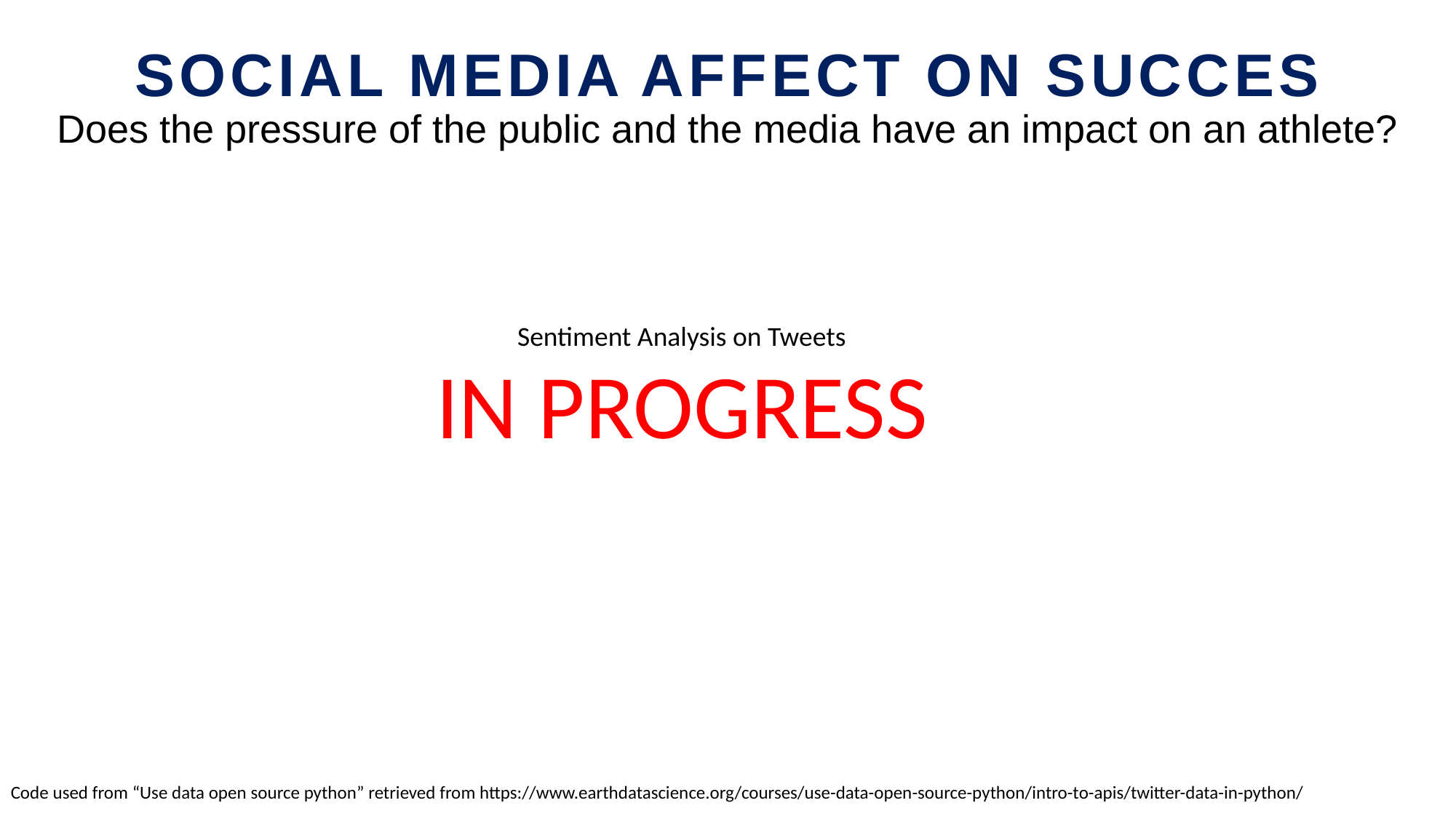

SOCIAL MEDIA AFFECT ON SUCCES
Does the pressure of the public and the media have an impact on an athlete?
Sentiment Analysis on Tweets
IN PROGRESS
Code used from “Use data open source python” retrieved from https://www.earthdatascience.org/courses/use-data-open-source-python/intro-to-apis/twitter-data-in-python/